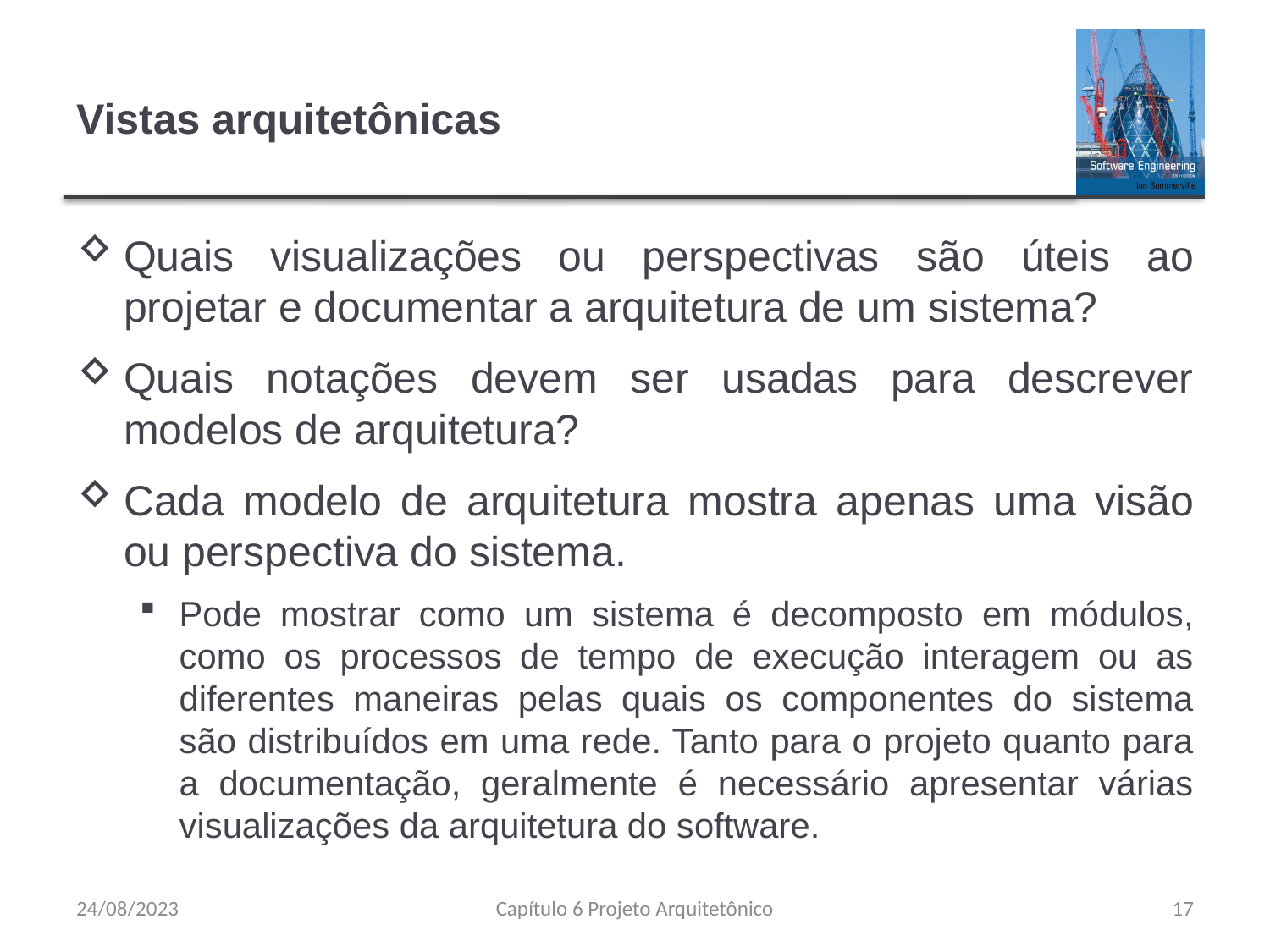

# Vistas arquitetônicas
Quais visualizações ou perspectivas são úteis ao projetar e documentar a arquitetura de um sistema?
Quais notações devem ser usadas para descrever modelos de arquitetura?
Cada modelo de arquitetura mostra apenas uma visão ou perspectiva do sistema.
Pode mostrar como um sistema é decomposto em módulos, como os processos de tempo de execução interagem ou as diferentes maneiras pelas quais os componentes do sistema são distribuídos em uma rede. Tanto para o projeto quanto para a documentação, geralmente é necessário apresentar várias visualizações da arquitetura do software.

24/08/2023
Capítulo 6 Projeto Arquitetônico
17